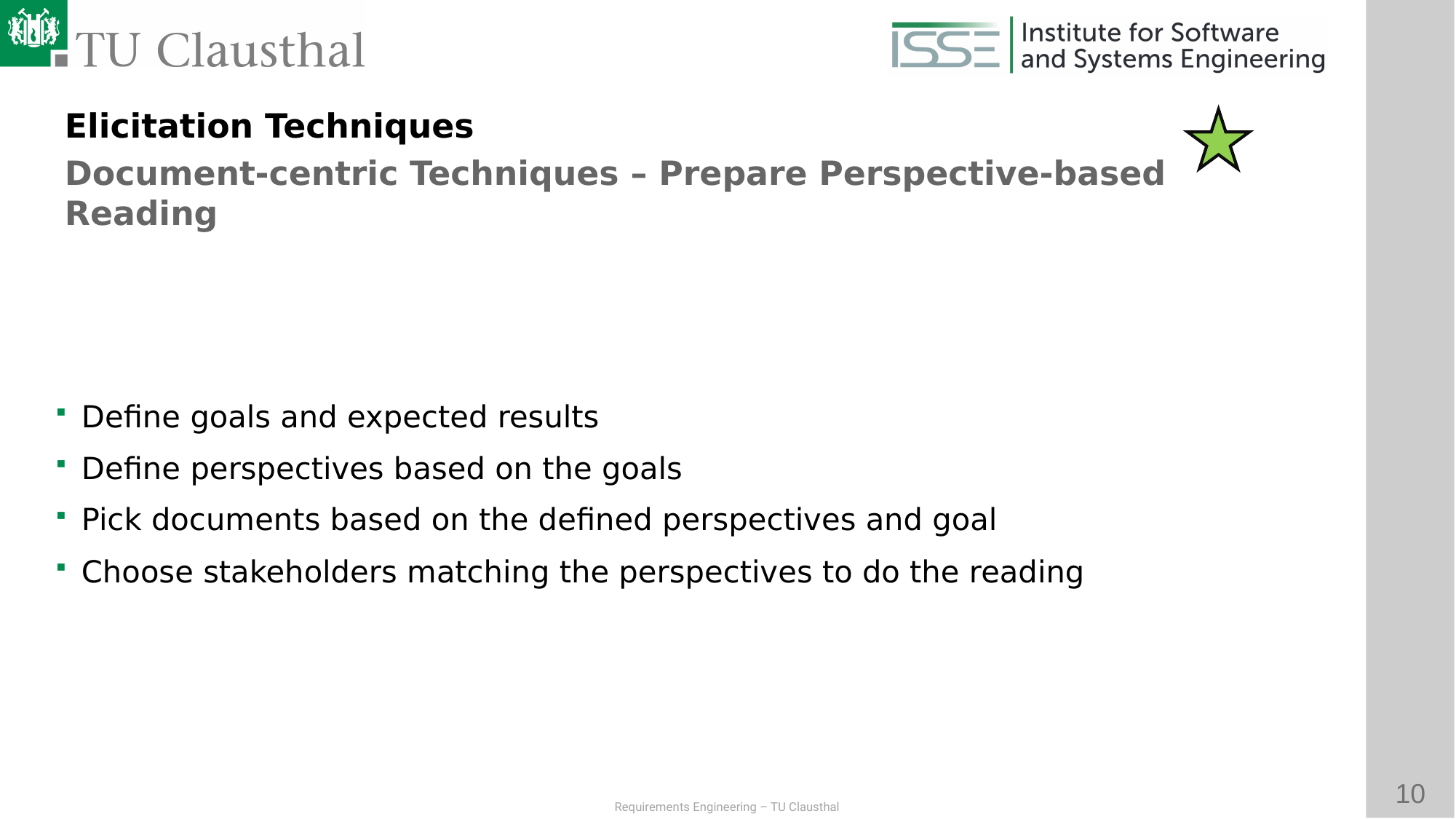

Elicitation Techniques

Document-centric Techniques – Prepare Perspective-based Reading
Define goals and expected results
Define perspectives based on the goals
Pick documents based on the defined perspectives and goal
Choose stakeholders matching the perspectives to do the reading